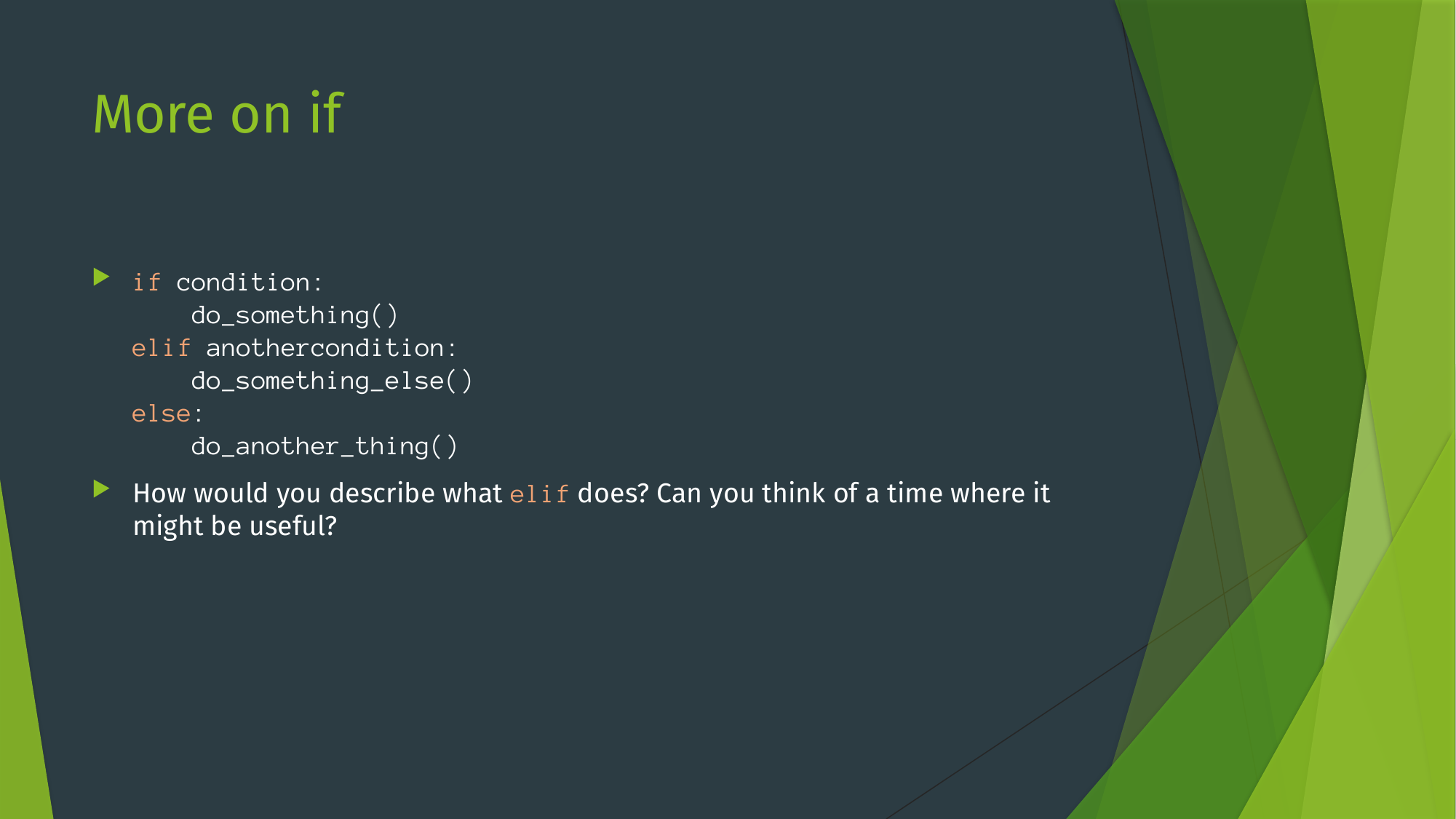

# More on if
if condition:
    do_something()
elif anothercondition:
    do_something_else()
else:
    do_another_thing()
How would you describe what elif does? Can you think of a time where it might be useful?